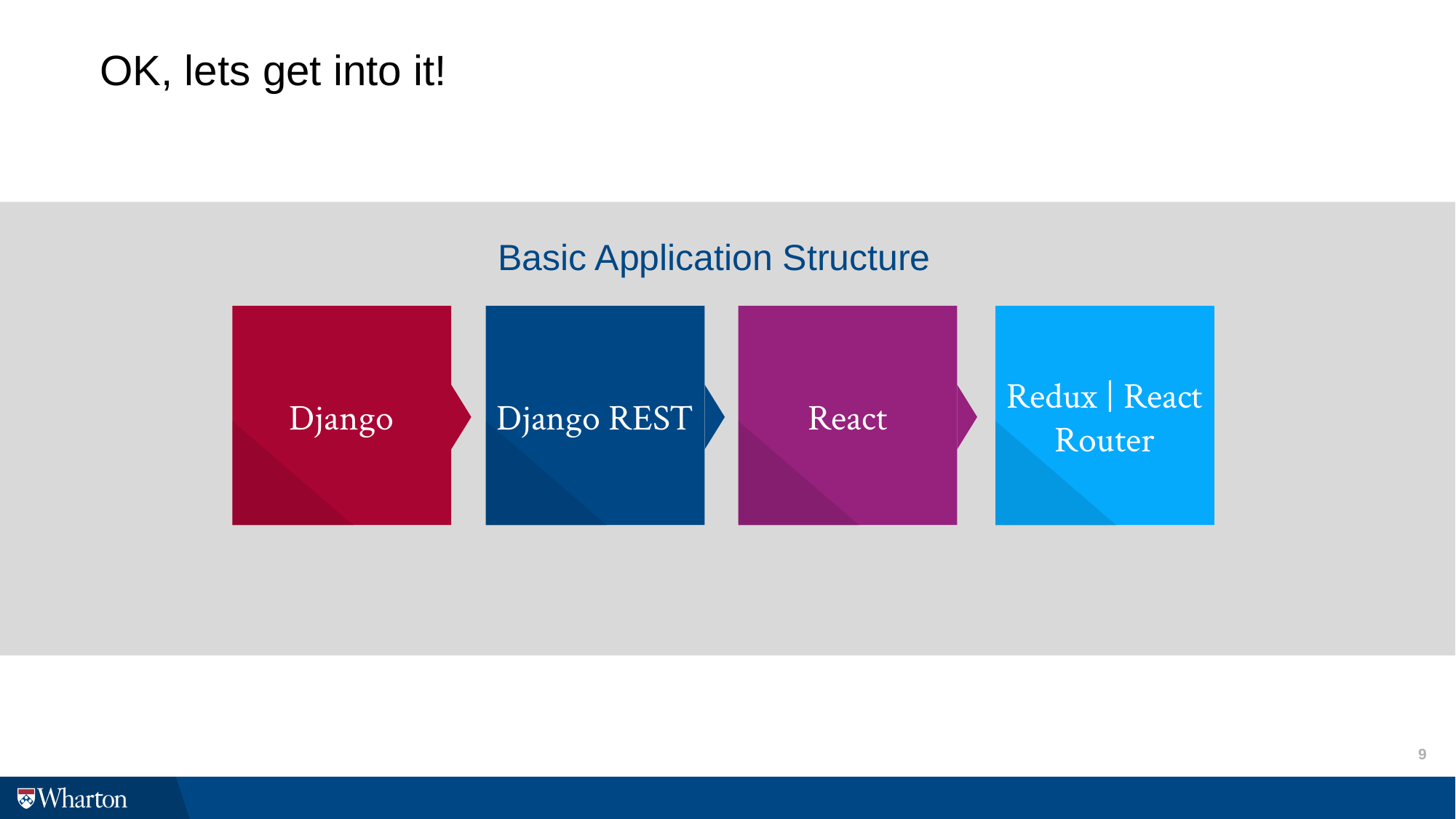

# OK, lets get into it!

Basic Application Structure

Redux | React Router

Django

Django REST

React

9